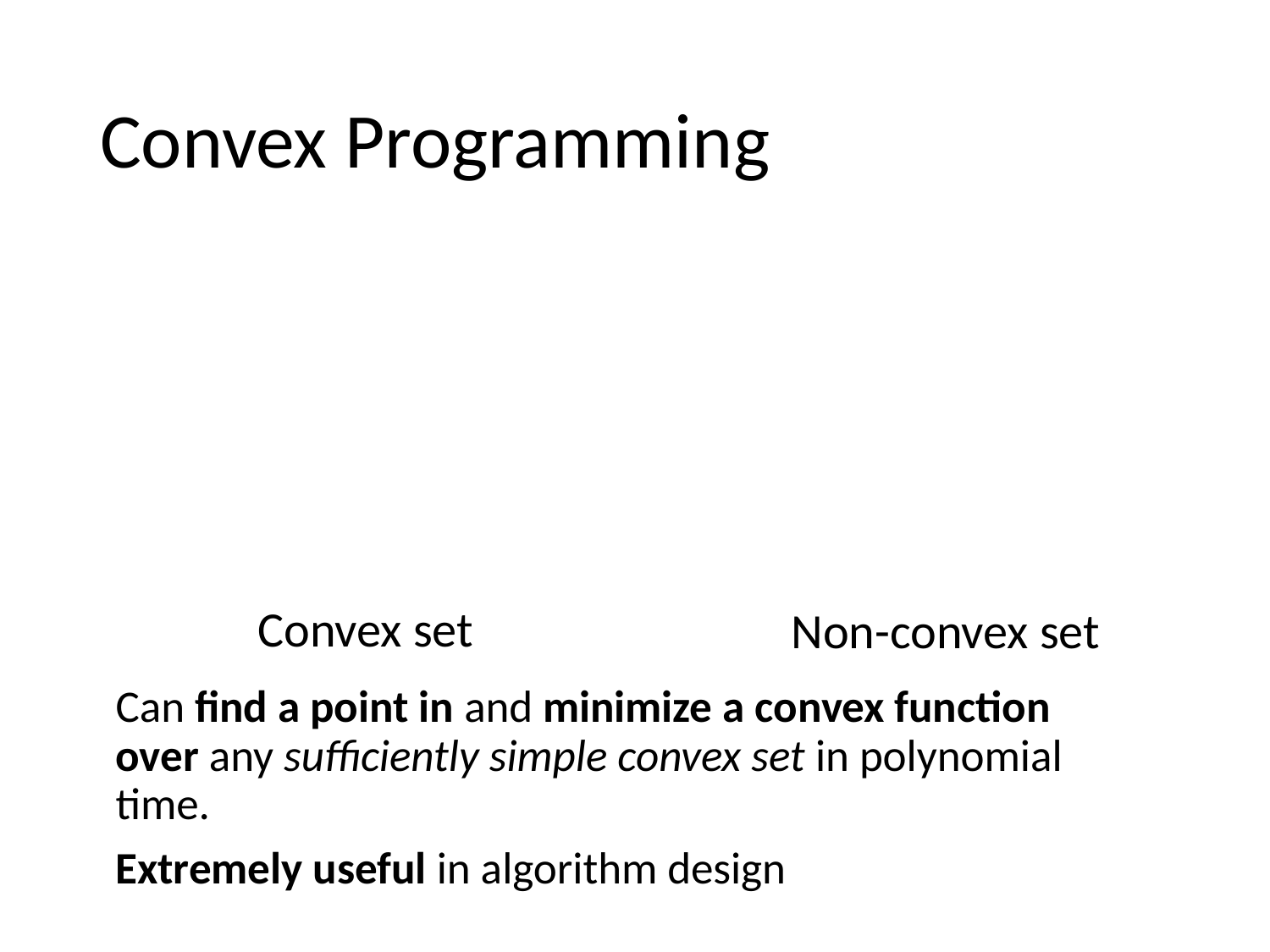

# Convex Programming
Convex set
Non-convex set
Can find a point in and minimize a convex function over any sufficiently simple convex set in polynomial time.
Extremely useful in algorithm design